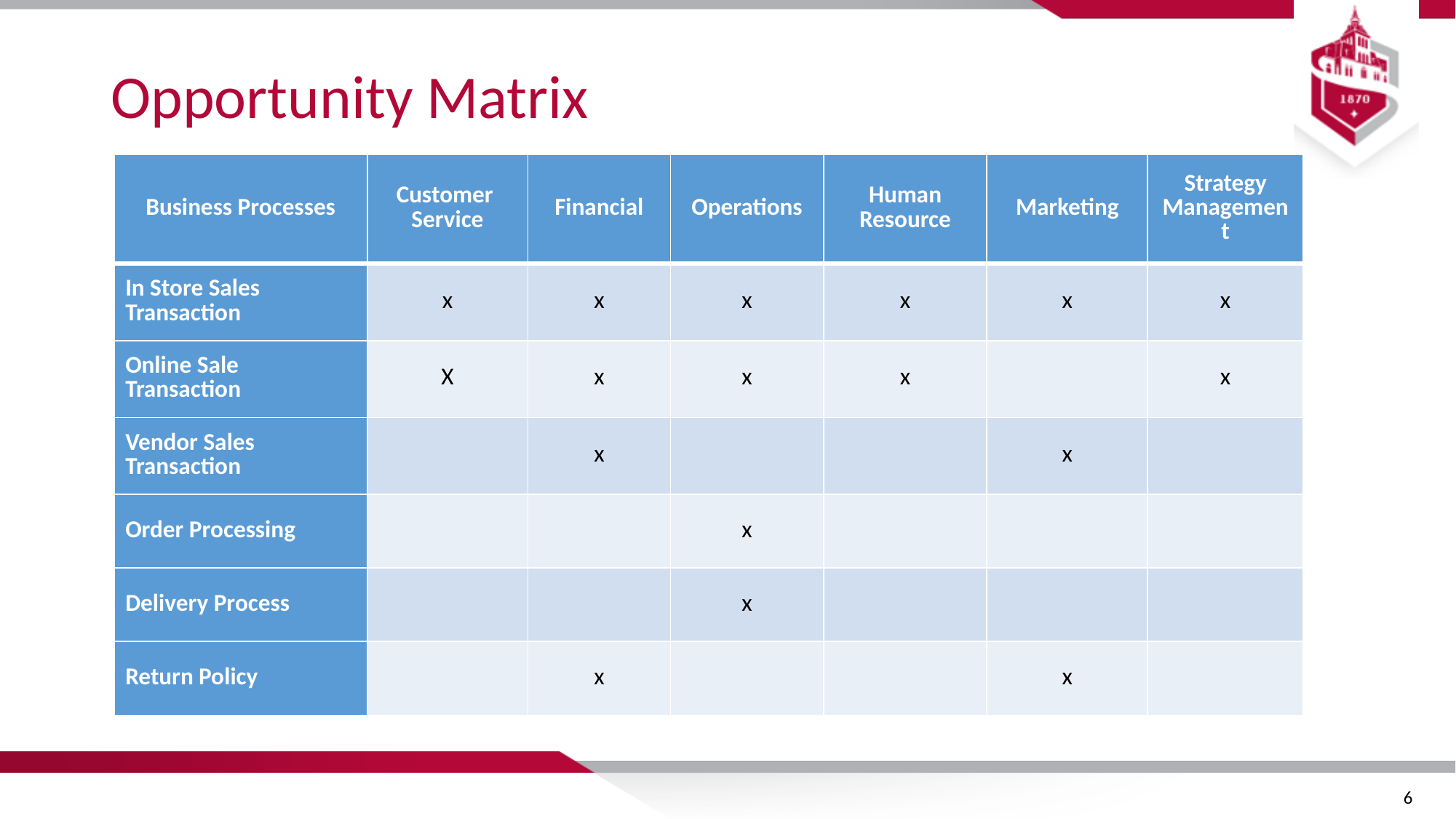

# Opportunity Matrix
| Business Processes | Customer Service | Financial | Operations | Human Resource | Marketing | Strategy Management |
| --- | --- | --- | --- | --- | --- | --- |
| In Store Sales Transaction | x | x | x | x | x | x |
| Online Sale Transaction | X | x | x | x |  | x |
| Vendor Sales Transaction |  | x |  |  | x |  |
| Order Processing |  |  | x |  |  |  |
| Delivery Process |  |  | x |  |  |  |
| Return Policy |  | x |  |  | x |  |